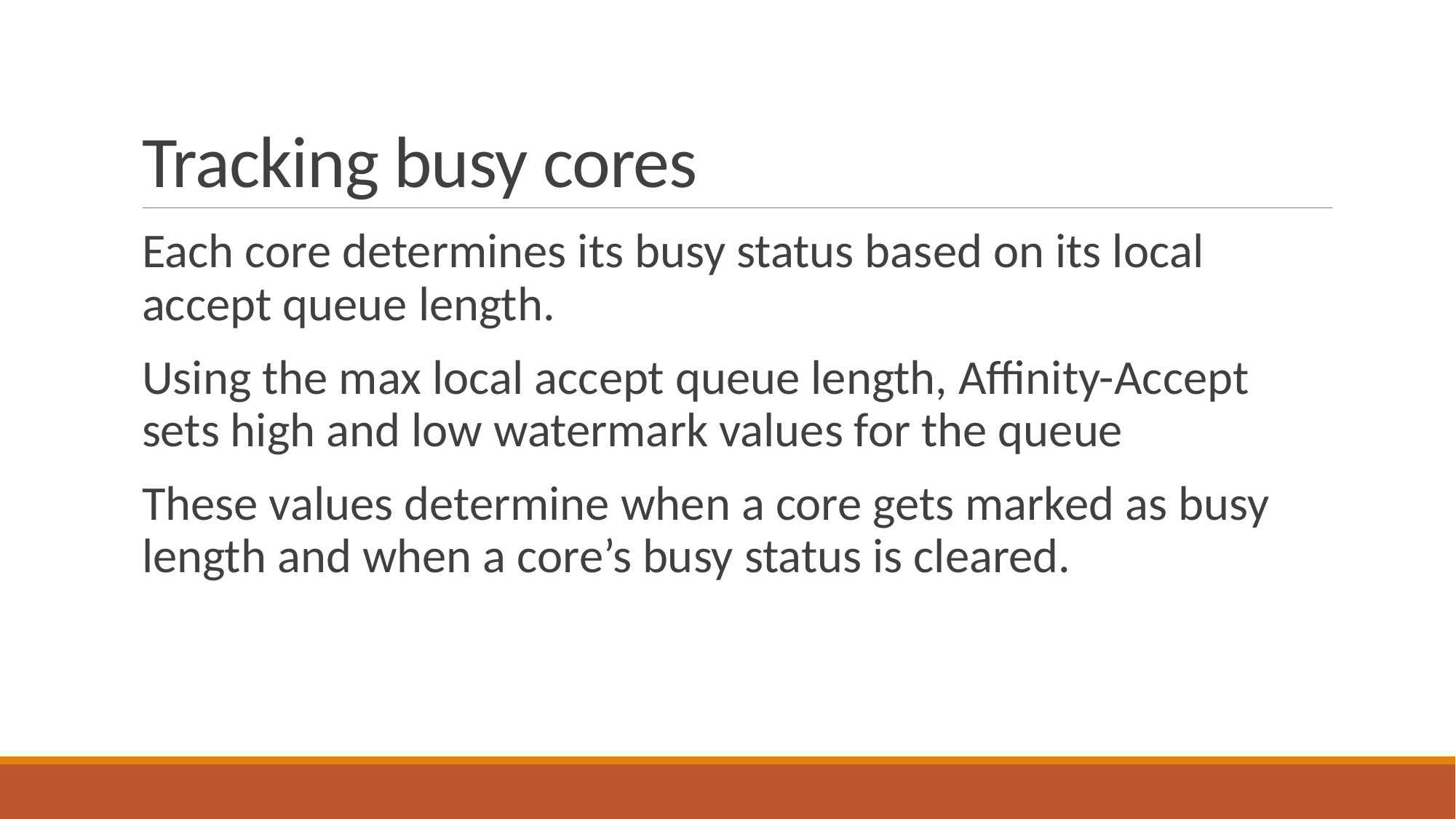

# Tracking busy cores
Each core determines its busy status based on its local accept queue length.
Using the max local accept queue length, Affinity-Accept sets high and low watermark values for the queue
These values determine when a core gets marked as busy length and when a core’s busy status is cleared.